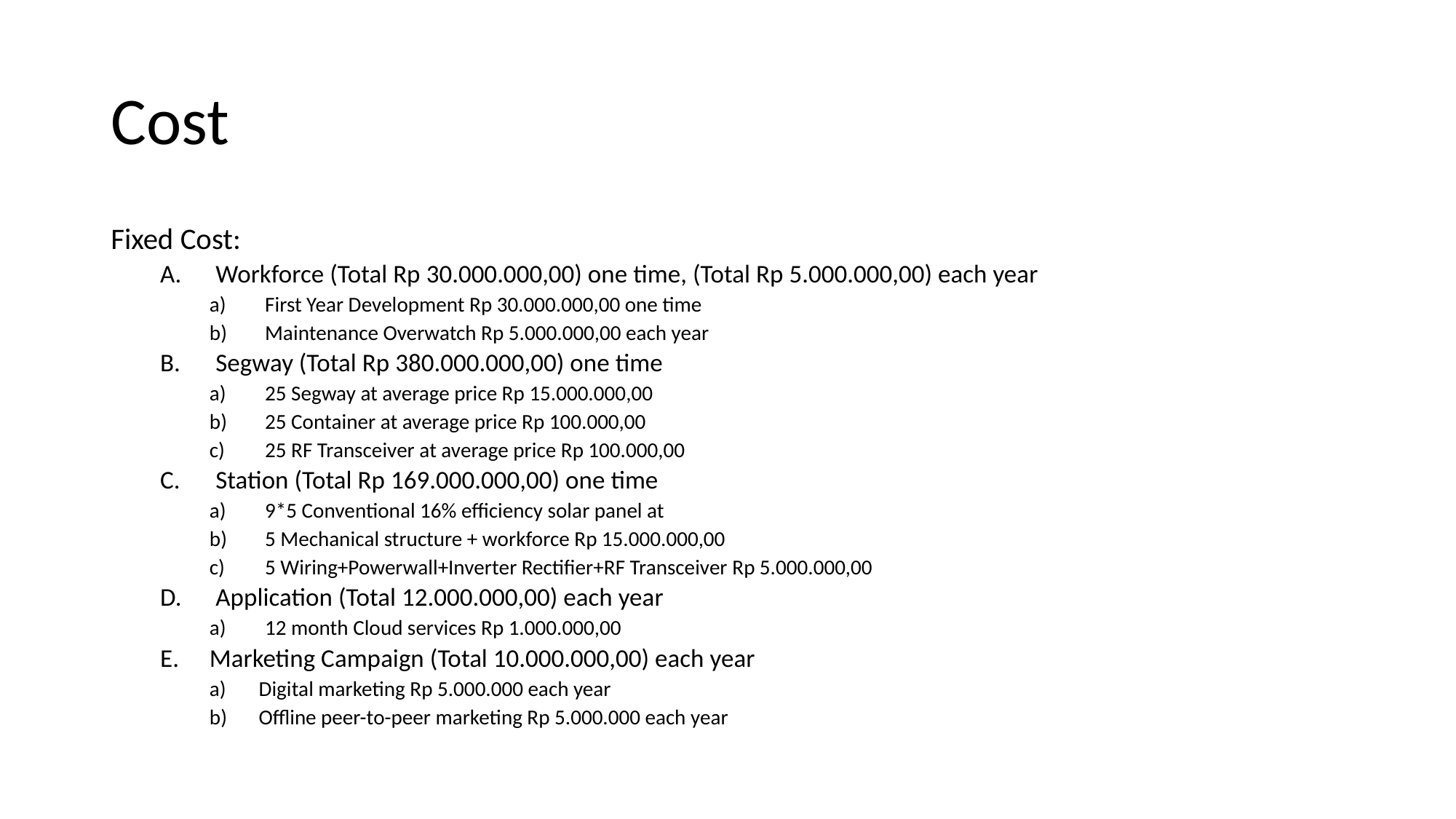

# Cost
Fixed Cost:
Workforce (Total Rp 30.000.000,00) one time, (Total Rp 5.000.000,00) each year
First Year Development Rp 30.000.000,00 one time
Maintenance Overwatch Rp 5.000.000,00 each year
Segway (Total Rp 380.000.000,00) one time
25 Segway at average price Rp 15.000.000,00
25 Container at average price Rp 100.000,00
25 RF Transceiver at average price Rp 100.000,00
Station (Total Rp 169.000.000,00) one time
9*5 Conventional 16% efficiency solar panel at
5 Mechanical structure + workforce Rp 15.000.000,00
5 Wiring+Powerwall+Inverter Rectifier+RF Transceiver Rp 5.000.000,00
Application (Total 12.000.000,00) each year
12 month Cloud services Rp 1.000.000,00
Marketing Campaign (Total 10.000.000,00) each year
Digital marketing Rp 5.000.000 each year
Offline peer-to-peer marketing Rp 5.000.000 each year